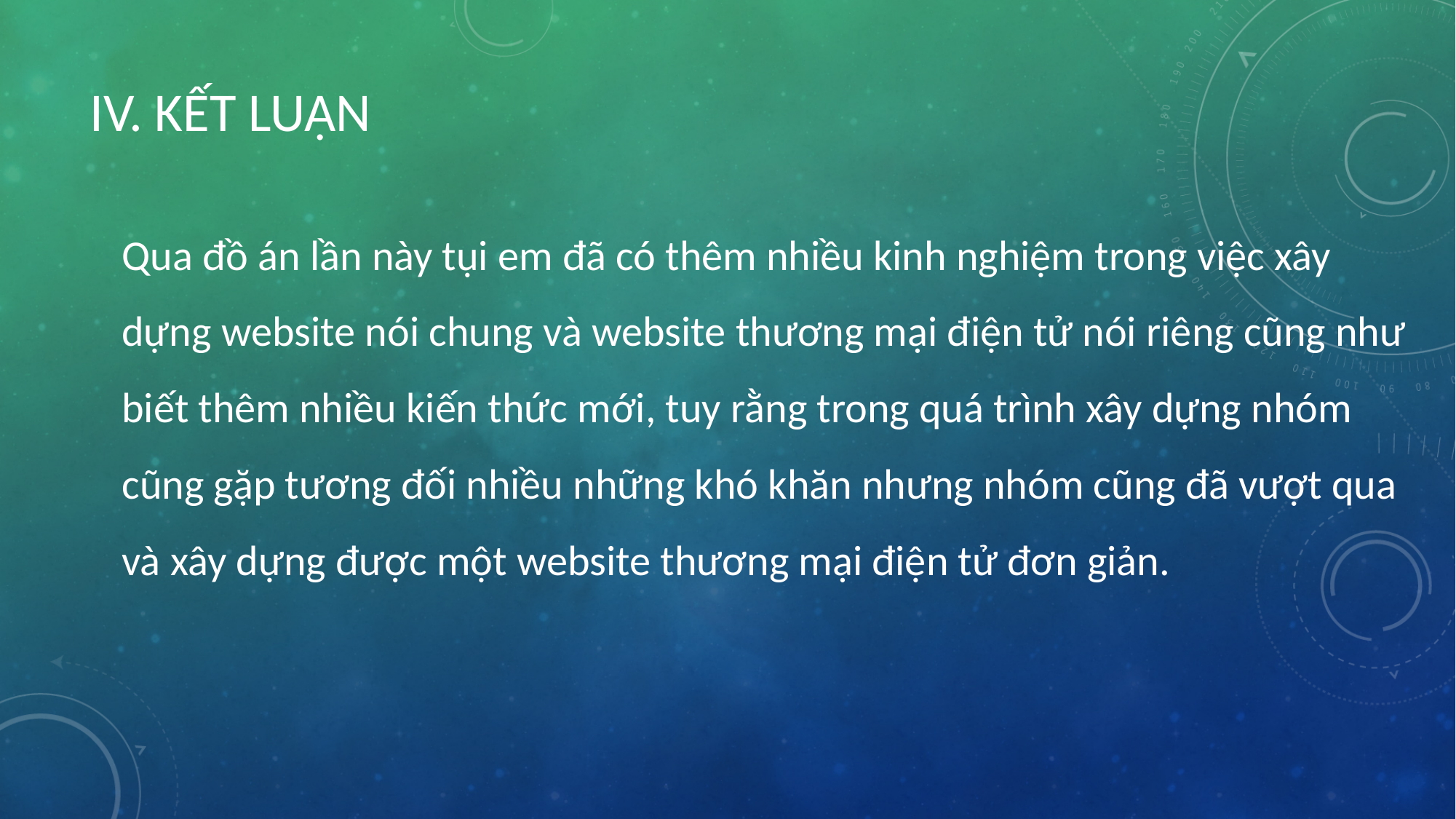

# IV. KẾT LUẬN
Qua đồ án lần này tụi em đã có thêm nhiều kinh nghiệm trong việc xây dựng website nói chung và website thương mại điện tử nói riêng cũng như biết thêm nhiều kiến thức mới, tuy rằng trong quá trình xây dựng nhóm cũng gặp tương đối nhiều những khó khăn nhưng nhóm cũng đã vượt qua và xây dựng được một website thương mại điện tử đơn giản.